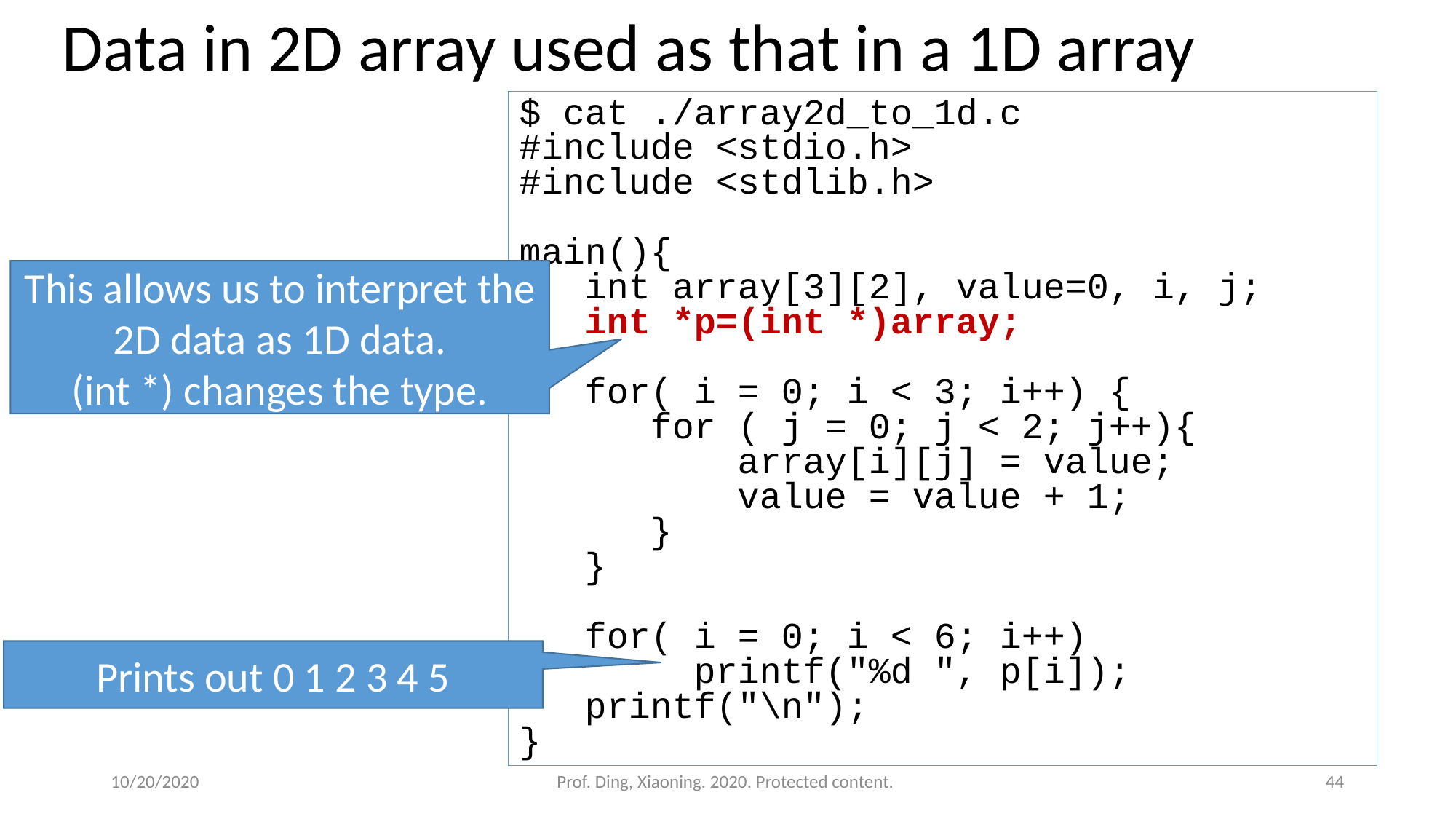

# Data in 2D array used as that in a 1D array
$ cat ./array2d_to_1d.c
#include <stdio.h>
#include <stdlib.h>

main(){
   int array[3][2], value=0, i, j;
   int *p=(int *)array;

   for( i = 0; i < 3; i++) {
      for ( j = 0; j < 2; j++){
          array[i][j] = value;
          value = value + 1;
      }
   }

   for( i = 0; i < 6; i++)
        printf("%d ", p[i]);
   printf("\n");
}
This allows us to interpret the 2D data as 1D data.
(int *) changes the type.
Prints out 0 1 2 3 4 5
10/20/2020
Prof. Ding, Xiaoning. 2020. Protected content.
44